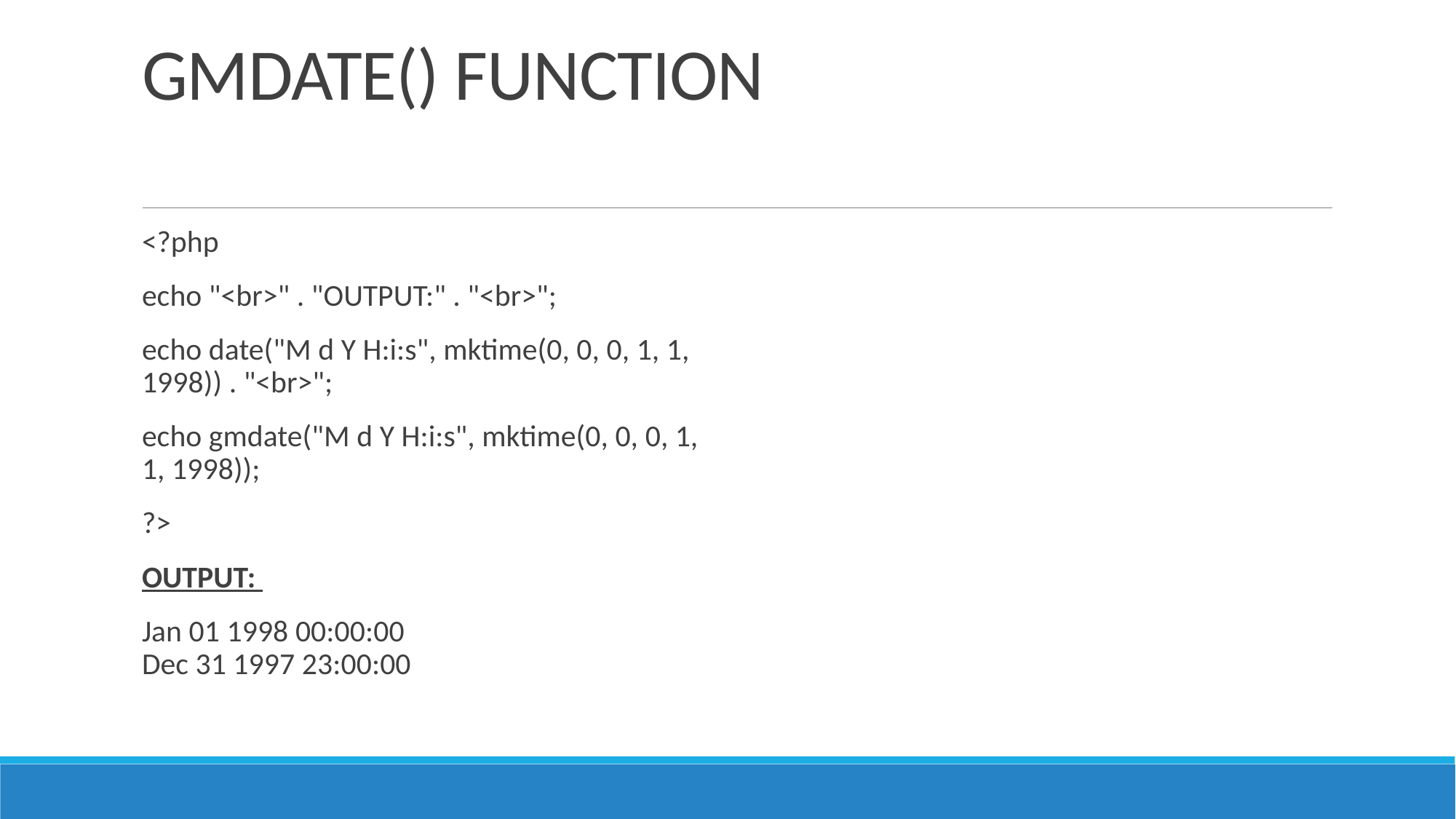

# GMDATE() function
<?php
echo "<br>" . "OUTPUT:" . "<br>";
echo date("M d Y H:i:s", mktime(0, 0, 0, 1, 1, 1998)) . "<br>";
echo gmdate("M d Y H:i:s", mktime(0, 0, 0, 1, 1, 1998));
?>
OUTPUT:
Jan 01 1998 00:00:00
Dec 31 1997 23:00:00